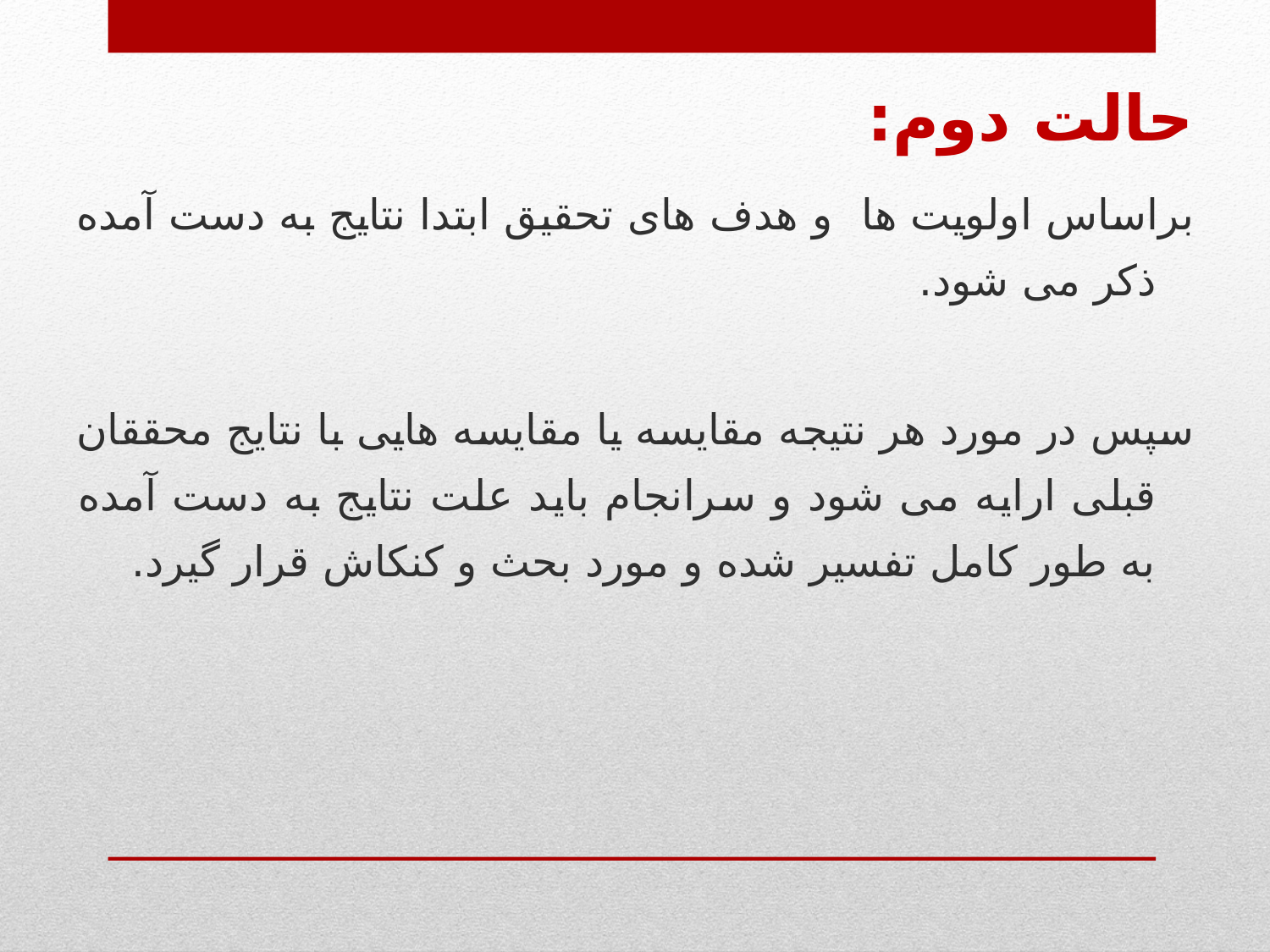

حالت دوم:
براساس اولویت ها  و هدف های تحقیق ابتدا نتایج به دست آمده ذکر می شود.

سپس در مورد هر نتیجه مقایسه یا مقایسه هایی با نتایج محققان قبلی ارایه می شود و سرانجام باید علت نتایج به دست آمده به طور کامل تفسیر شده و مورد بحث و کنکاش قرار گیرد.